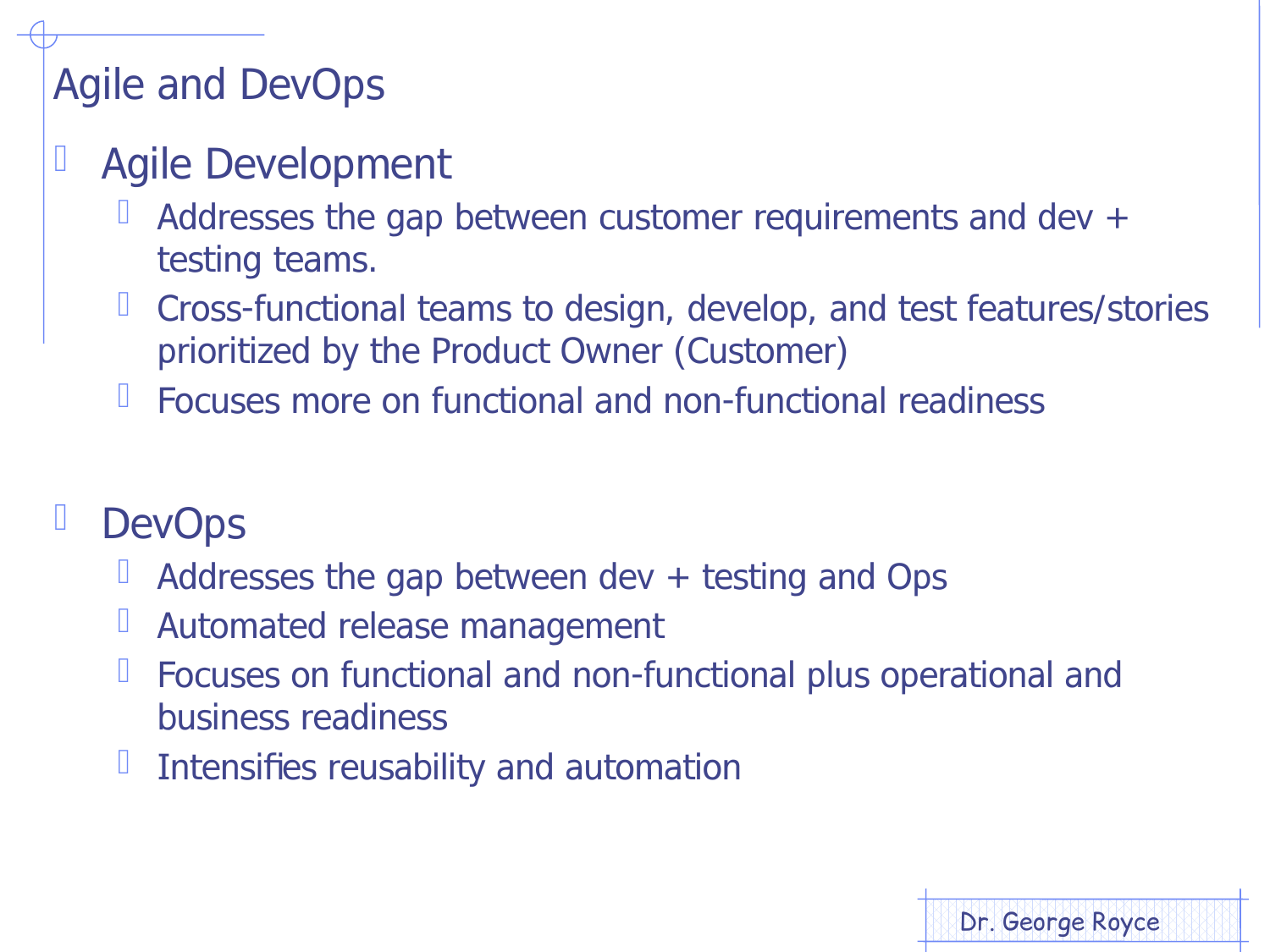

# Agile and DevOps
Agile Development
Addresses the gap between customer requirements and dev + testing teams.
Cross-functional teams to design, develop, and test features/stories prioritized by the Product Owner (Customer)
Focuses more on functional and non-functional readiness

DevOps
Addresses the gap between dev + testing and Ops
Automated release management
Focuses on functional and non-functional plus operational and business readiness
Intensifies reusability and automation

Dr. George Royce